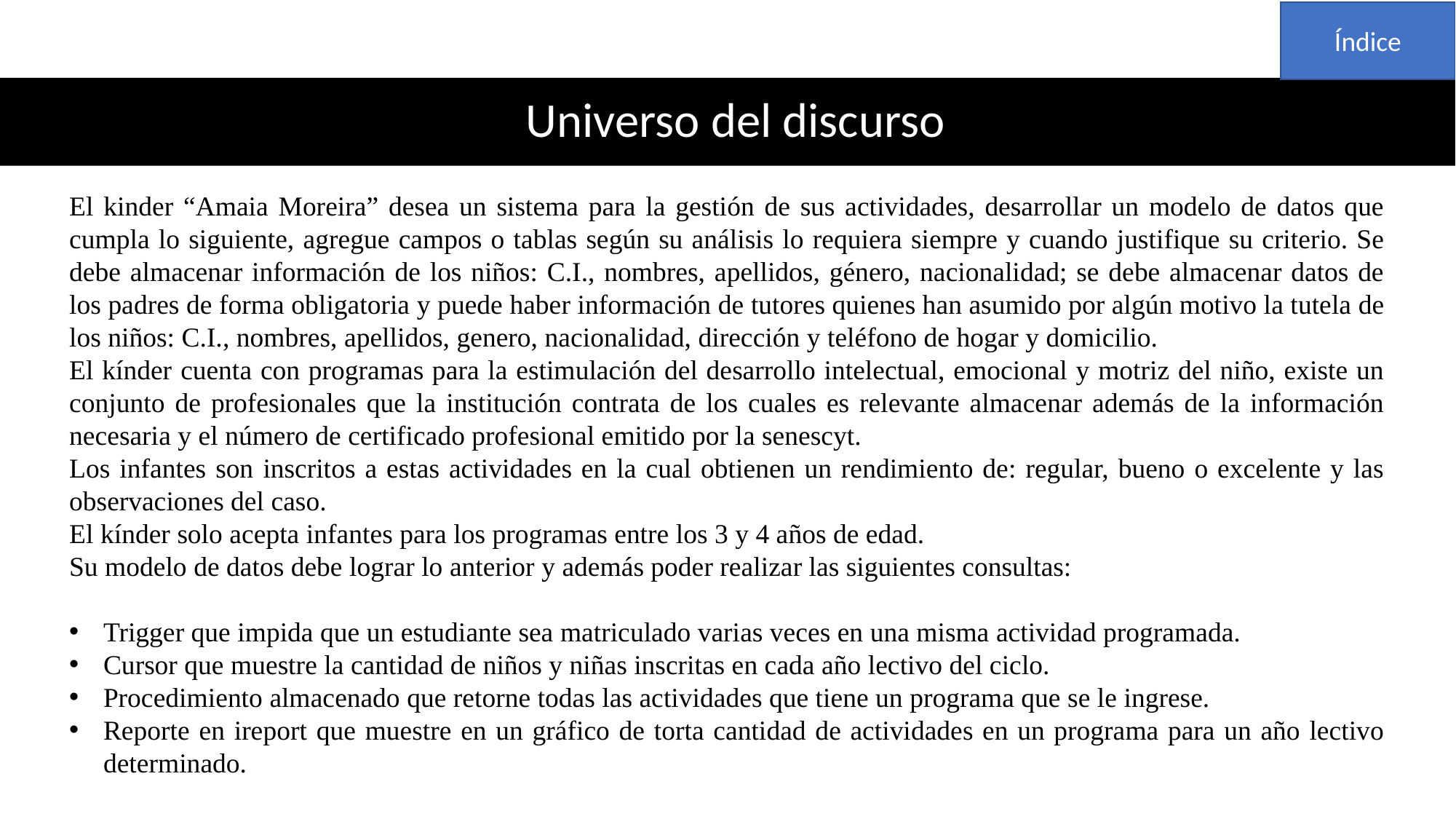

Índice
# Universo del discurso

El kinder “Amaia Moreira” desea un sistema para la gestión de sus actividades, desarrollar un modelo de datos que cumpla lo siguiente, agregue campos o tablas según su análisis lo requiera siempre y cuando justifique su criterio. Se debe almacenar información de los niños: C.I., nombres, apellidos, género, nacionalidad; se debe almacenar datos de los padres de forma obligatoria y puede haber información de tutores quienes han asumido por algún motivo la tutela de los niños: C.I., nombres, apellidos, genero, nacionalidad, dirección y teléfono de hogar y domicilio.
El kínder cuenta con programas para la estimulación del desarrollo intelectual, emocional y motriz del niño, existe un conjunto de profesionales que la institución contrata de los cuales es relevante almacenar además de la información necesaria y el número de certificado profesional emitido por la senescyt.
Los infantes son inscritos a estas actividades en la cual obtienen un rendimiento de: regular, bueno o excelente y las observaciones del caso.
El kínder solo acepta infantes para los programas entre los 3 y 4 años de edad.
Su modelo de datos debe lograr lo anterior y además poder realizar las siguientes consultas:

Trigger que impida que un estudiante sea matriculado varias veces en una misma actividad programada.
Cursor que muestre la cantidad de niños y niñas inscritas en cada año lectivo del ciclo.
Procedimiento almacenado que retorne todas las actividades que tiene un programa que se le ingrese.
Reporte en ireport que muestre en un gráfico de torta cantidad de actividades en un programa para un año lectivo determinado.